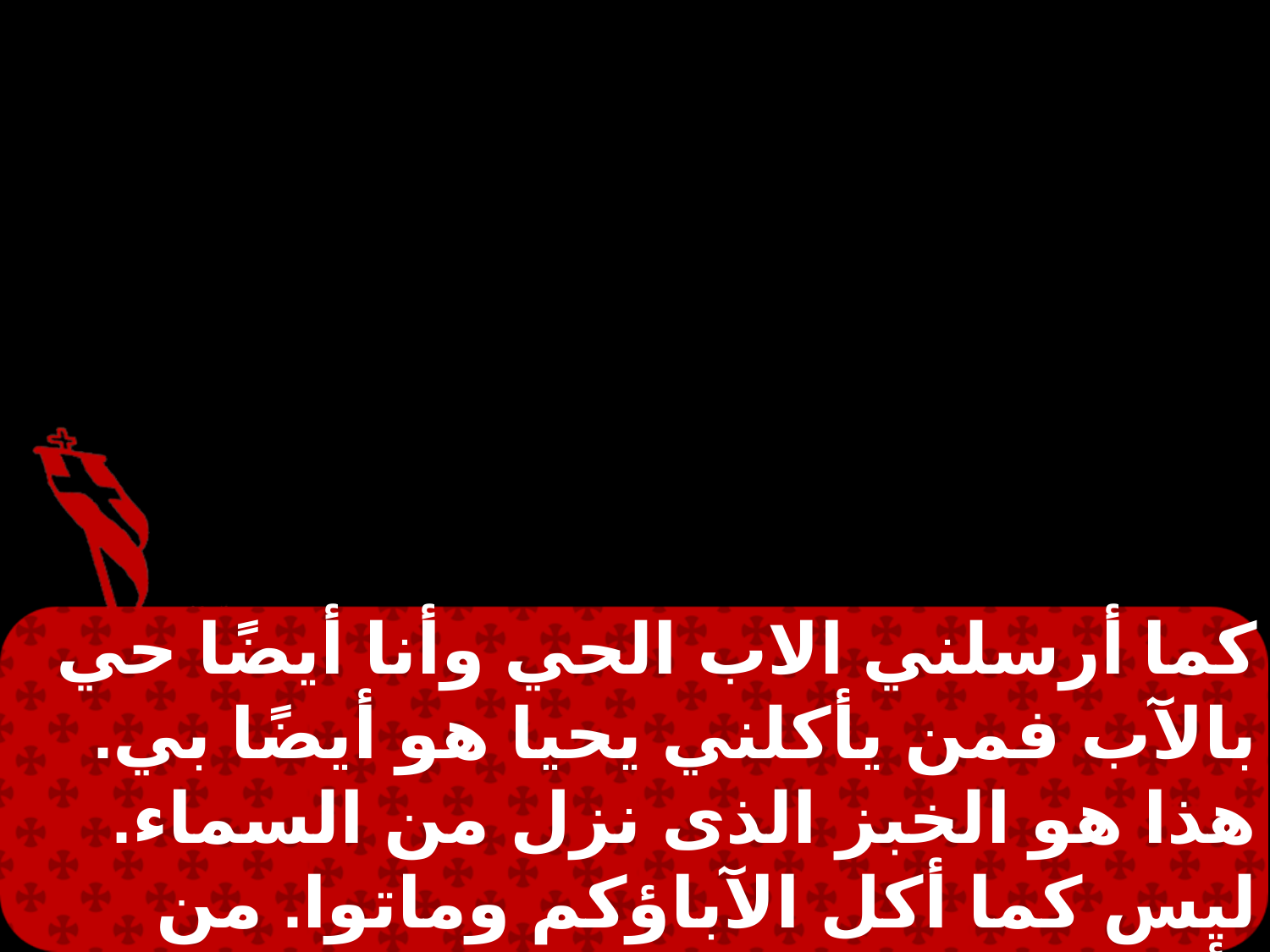

كما أرسلني الاب الحي وأنا أيضًا حي بالآب فمن يأكلني يحيا هو أيضًا بي. هذا هو الخبز الذى نزل من السماء. ليس كما أكل الآباؤكم وماتوا. من يأكل هذا الخبز يحيا الى الابد.